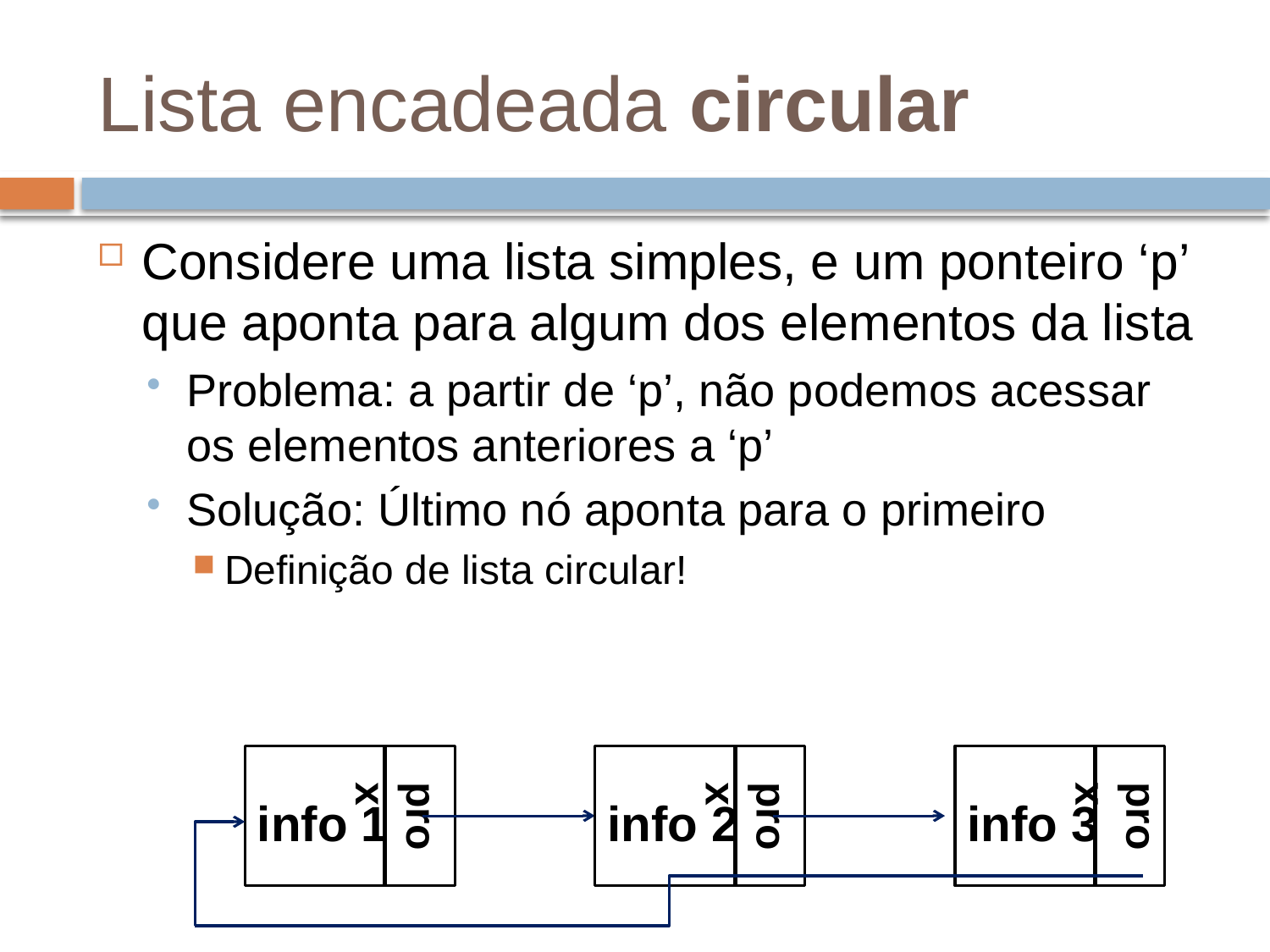

# Lista encadeada circular
Considere uma lista simples, e um ponteiro ‘p’ que aponta para algum dos elementos da lista
Problema: a partir de ‘p’, não podemos acessar os elementos anteriores a ‘p’
Solução: Último nó aponta para o primeiro
Definição de lista circular!

info 1
info 2
info 3
prox
prox
prox